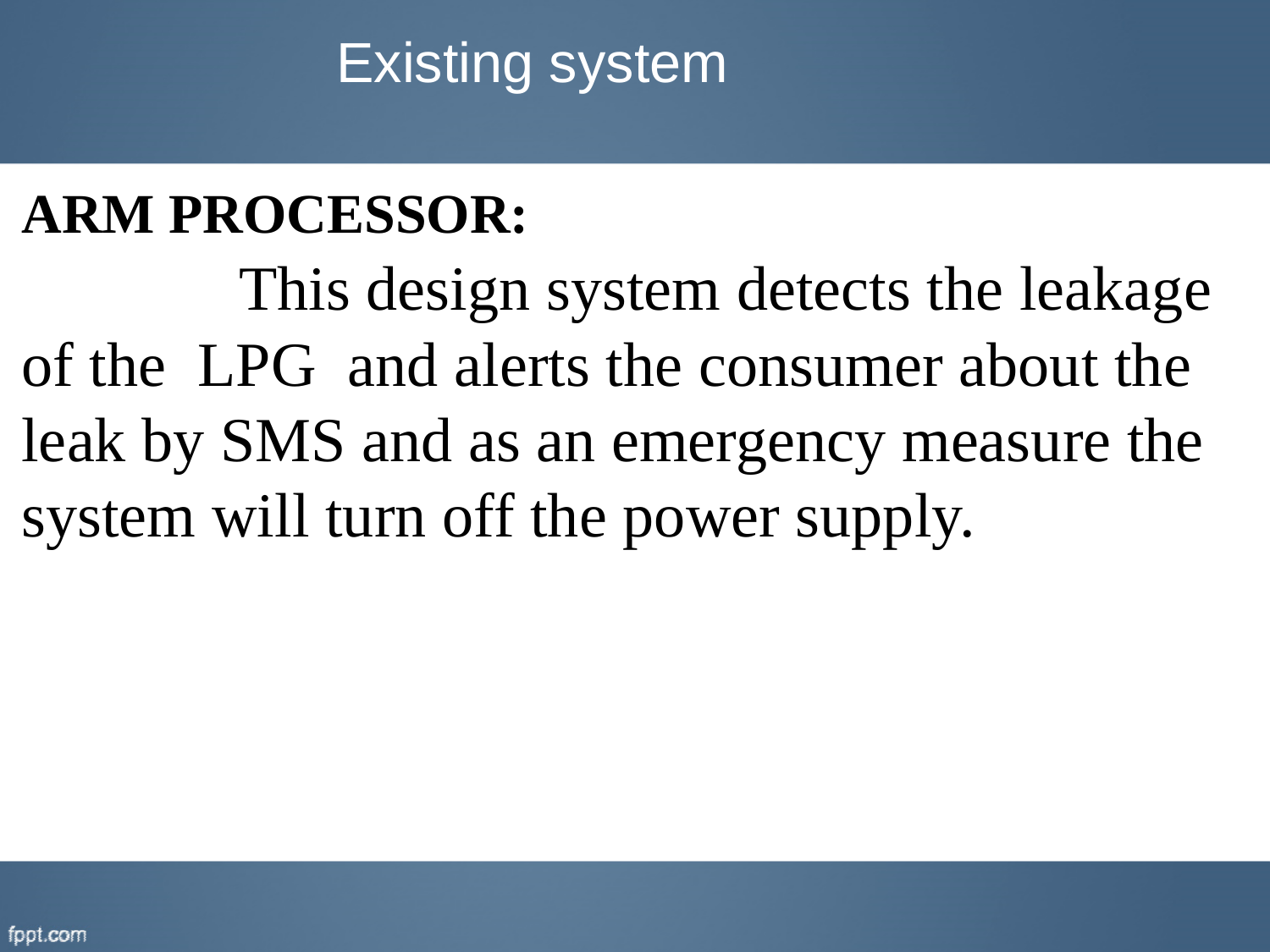

# Existing system
ARM PROCESSOR:
             This design system detects the leakage of the  LPG  and alerts the consumer about the leak by SMS and as an emergency measure the system will turn off the power supply.